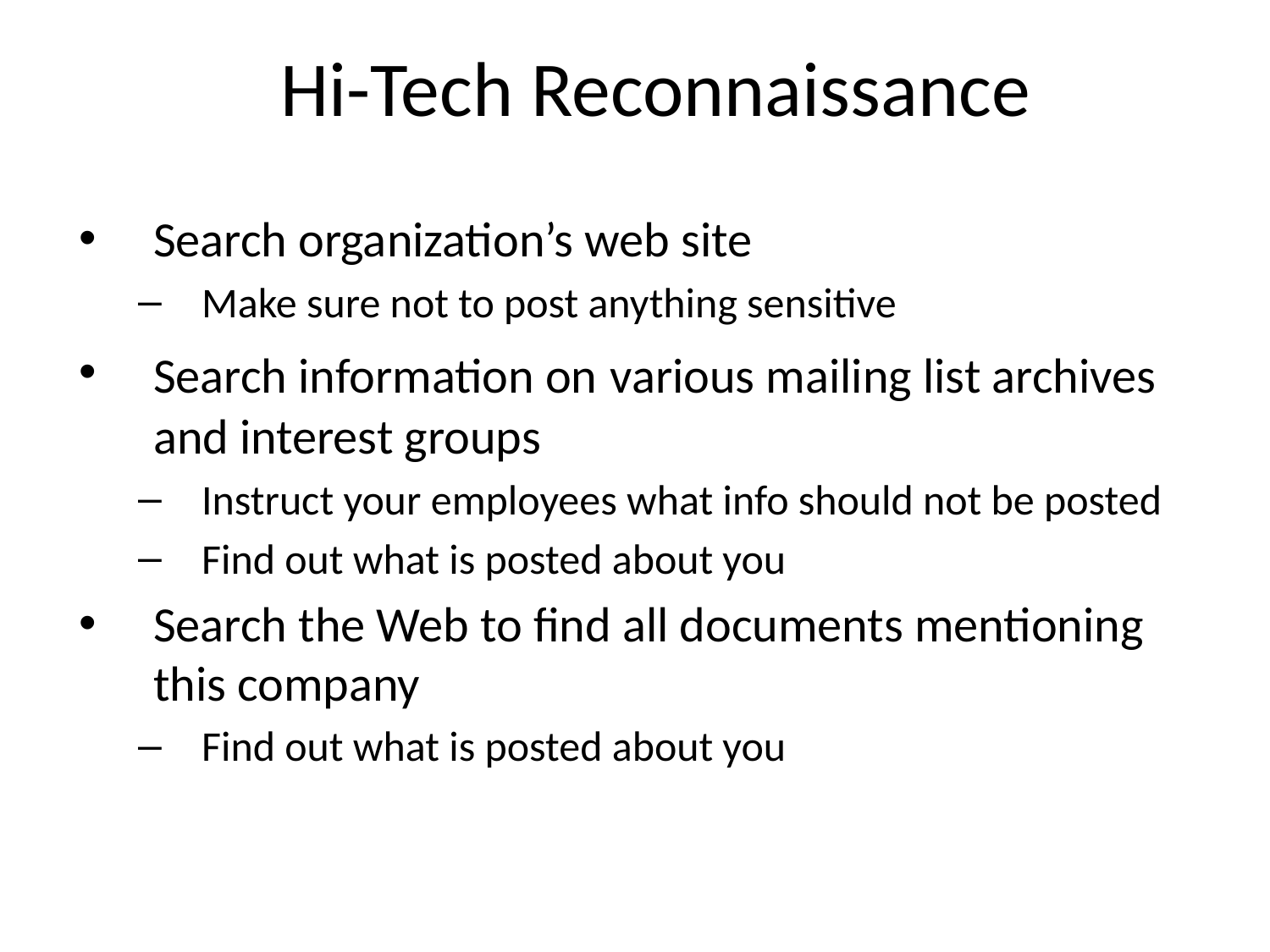

# Hi-Tech Reconnaissance
Search organization’s web site
Make sure not to post anything sensitive
Search information on various mailing list archives and interest groups
Instruct your employees what info should not be posted
Find out what is posted about you
Search the Web to find all documents mentioning this company
Find out what is posted about you